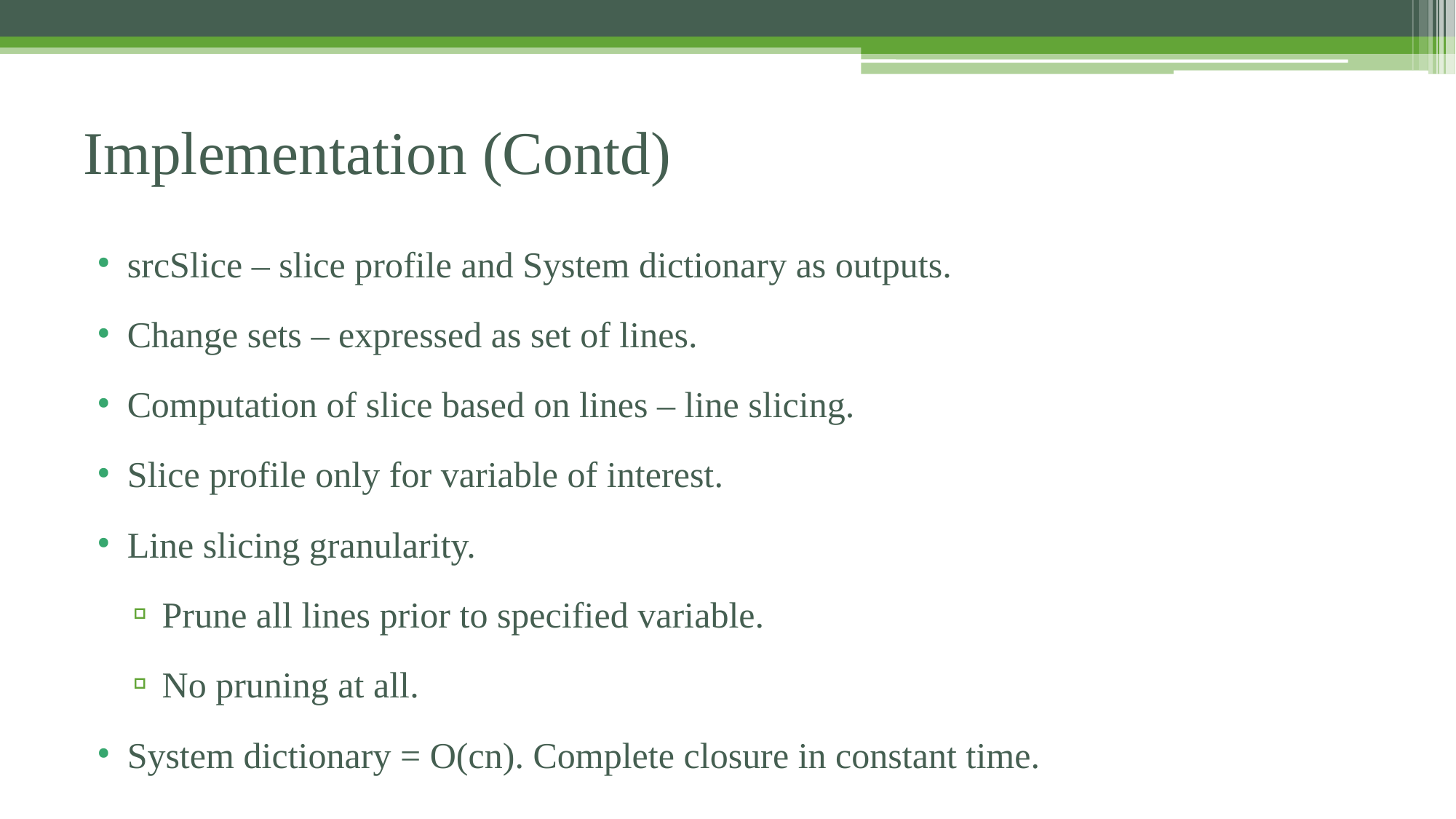

# Implementation (Contd)
srcSlice – slice profile and System dictionary as outputs.
Change sets – expressed as set of lines.
Computation of slice based on lines – line slicing.
Slice profile only for variable of interest.
Line slicing granularity.
Prune all lines prior to specified variable.
No pruning at all.
System dictionary = O(cn). Complete closure in constant time.